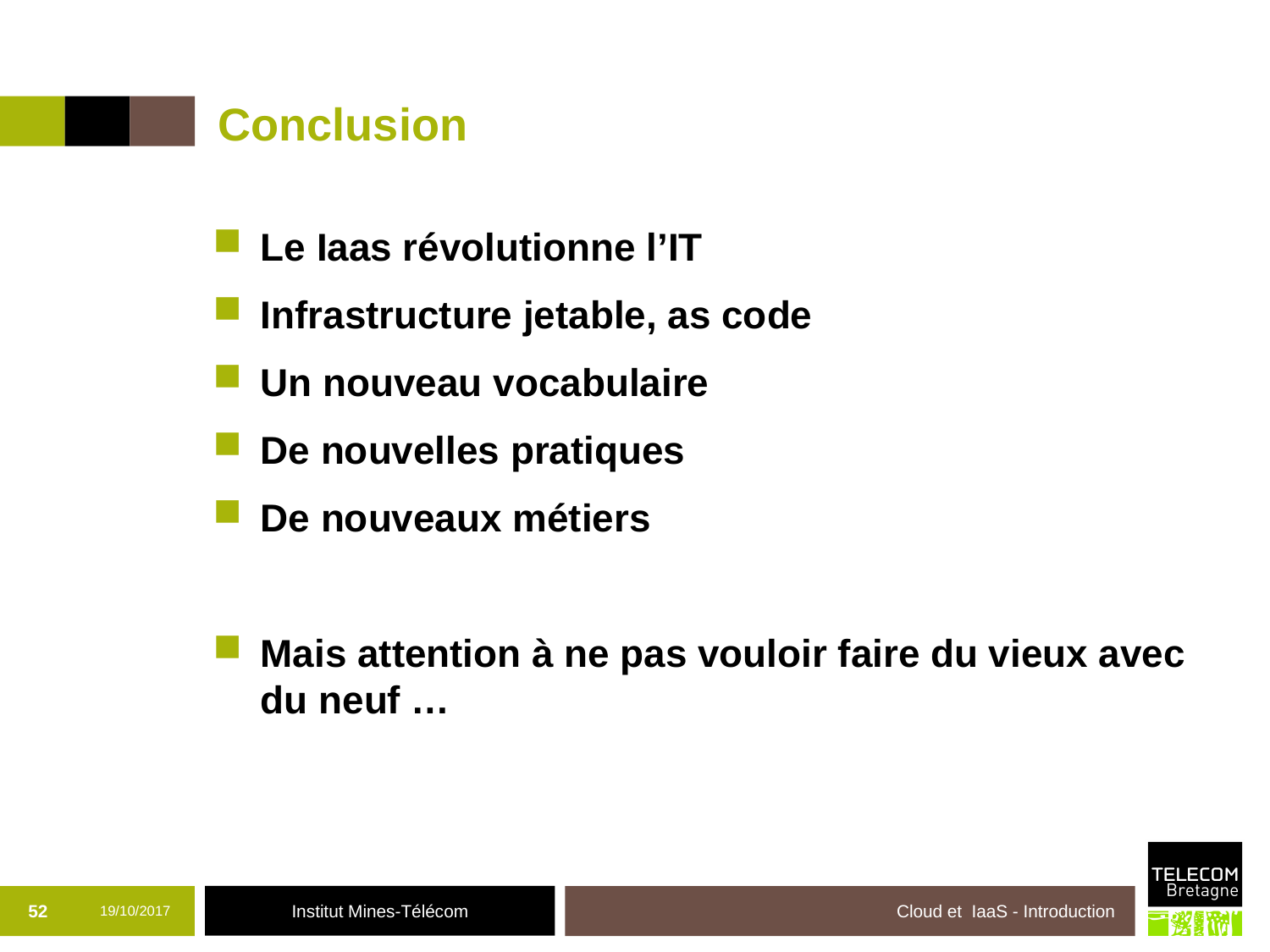

# Conclusion
Le Iaas révolutionne l’IT
Infrastructure jetable, as code
Un nouveau vocabulaire
De nouvelles pratiques
De nouveaux métiers

Mais attention à ne pas vouloir faire du vieux avec du neuf …
52
19/10/2017
Cloud et  IaaS - Introduction